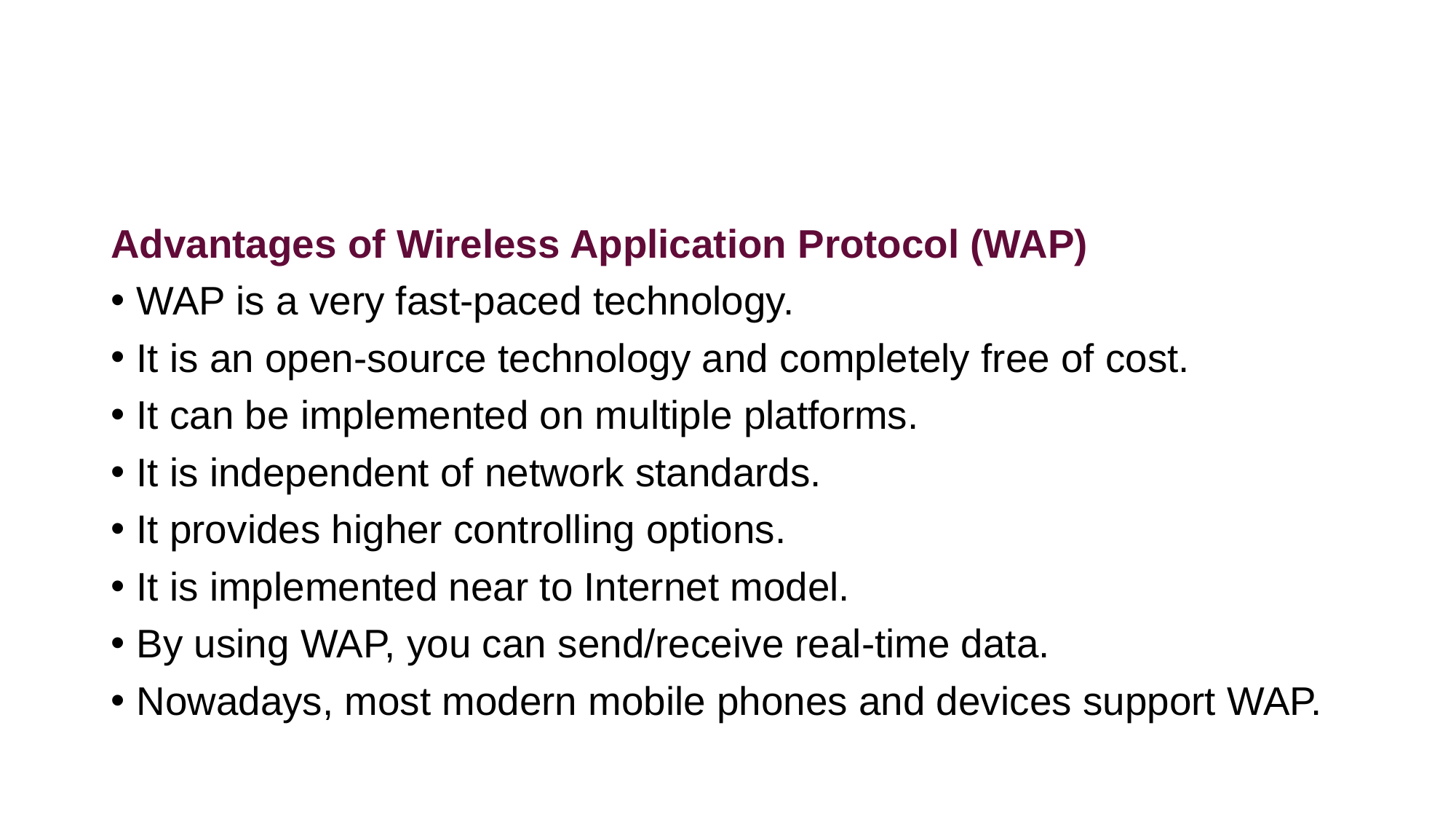

#
Advantages of Wireless Application Protocol (WAP)
WAP is a very fast-paced technology.
It is an open-source technology and completely free of cost.
It can be implemented on multiple platforms.
It is independent of network standards.
It provides higher controlling options.
It is implemented near to Internet model.
By using WAP, you can send/receive real-time data.
Nowadays, most modern mobile phones and devices support WAP.